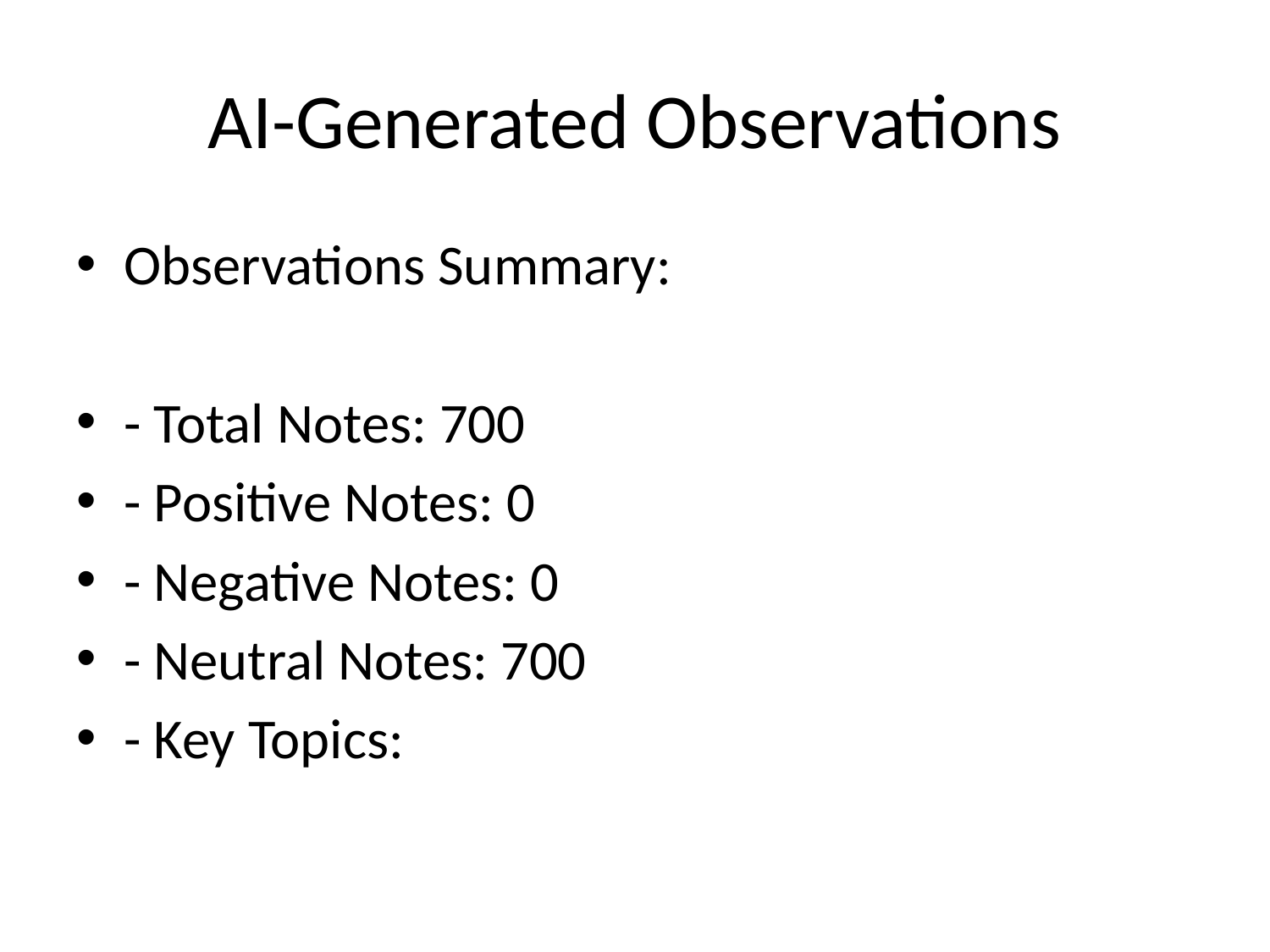

# AI-Generated Observations
Observations Summary:

- Total Notes: 700
- Positive Notes: 0
- Negative Notes: 0
- Neutral Notes: 700
- Key Topics: